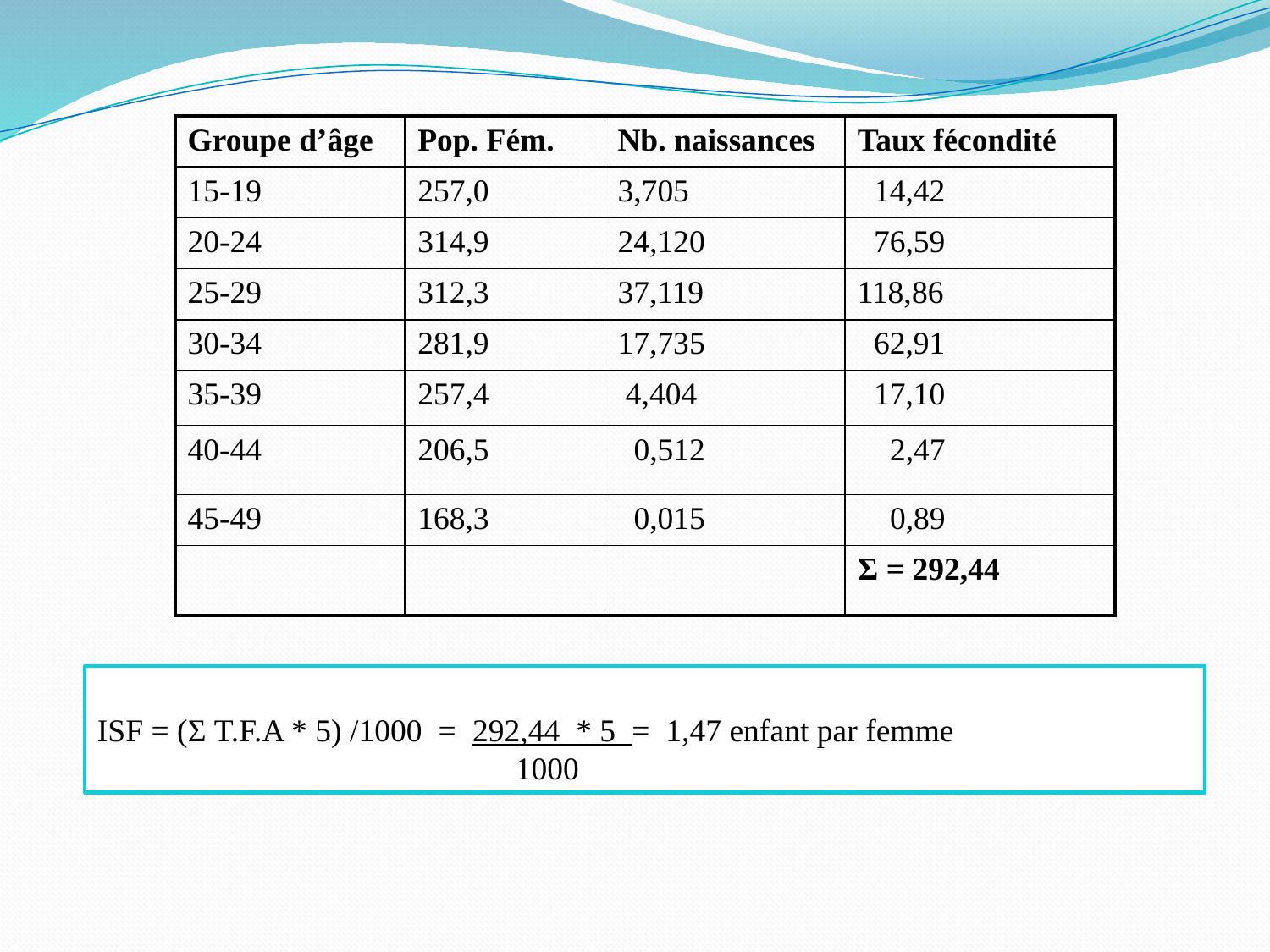

| Groupe d’âge | Pop. Fém. | Nb. naissances | Taux fécondité |
| --- | --- | --- | --- |
| 15-19 | 257,0 | 3,705 | 14,42 |
| 20-24 | 314,9 | 24,120 | 76,59 |
| 25-29 | 312,3 | 37,119 | 118,86 |
| 30-34 | 281,9 | 17,735 | 62,91 |
| 35-39 | 257,4 | 4,404 | 17,10 |
| 40-44 | 206,5 | 0,512 | 2,47 |
| 45-49 | 168,3 | 0,015 | 0,89 |
|  |  |  | Σ = 292,44 |
ISF = (Σ T.F.A * 5) /1000  =  292,44  * 5  =  1,47 enfant par femme
                                                    1000